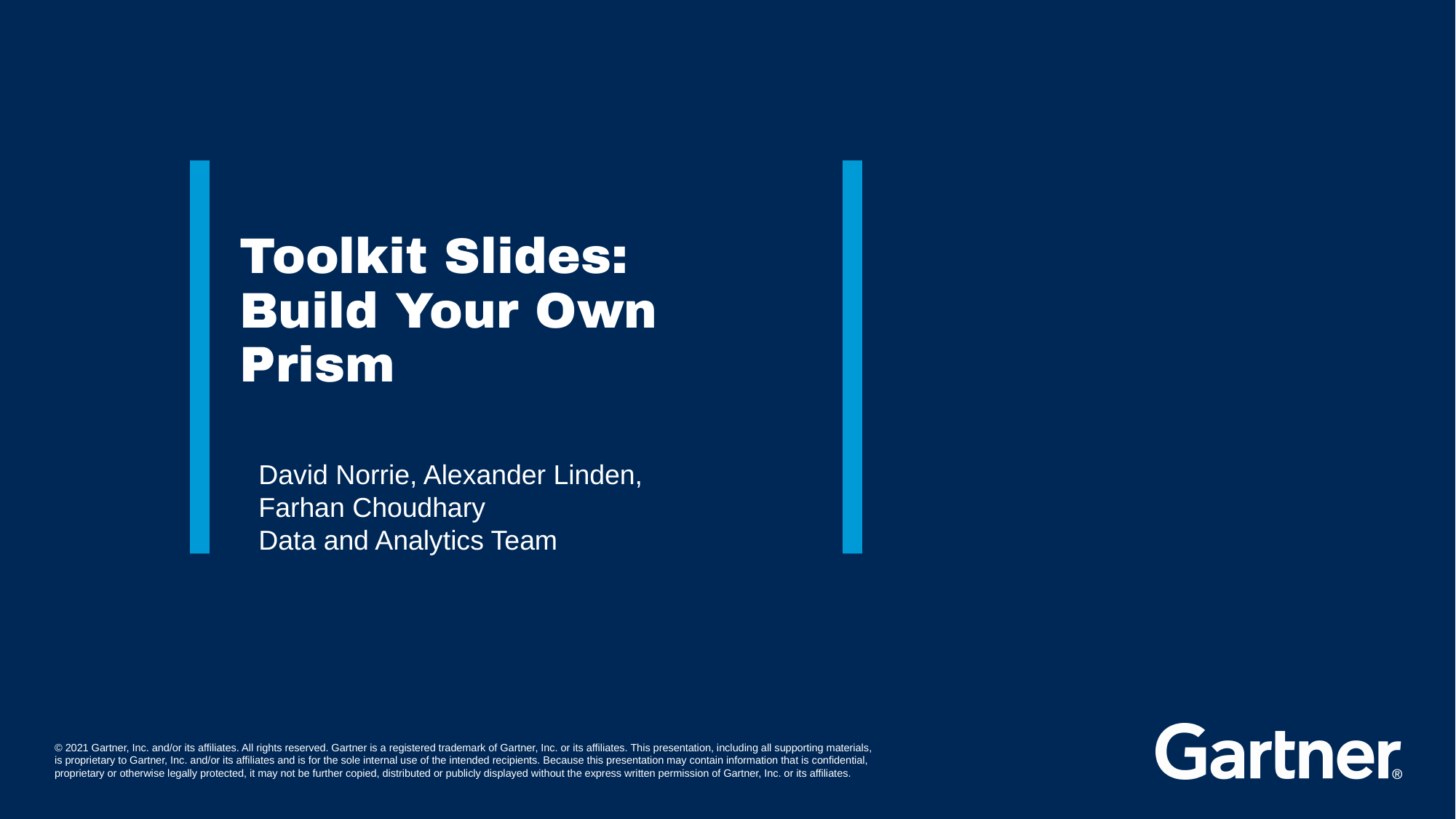

# Toolkit Slides: Build Your Own Prism
David Norrie, Alexander Linden,
Farhan Choudhary
Data and Analytics Team